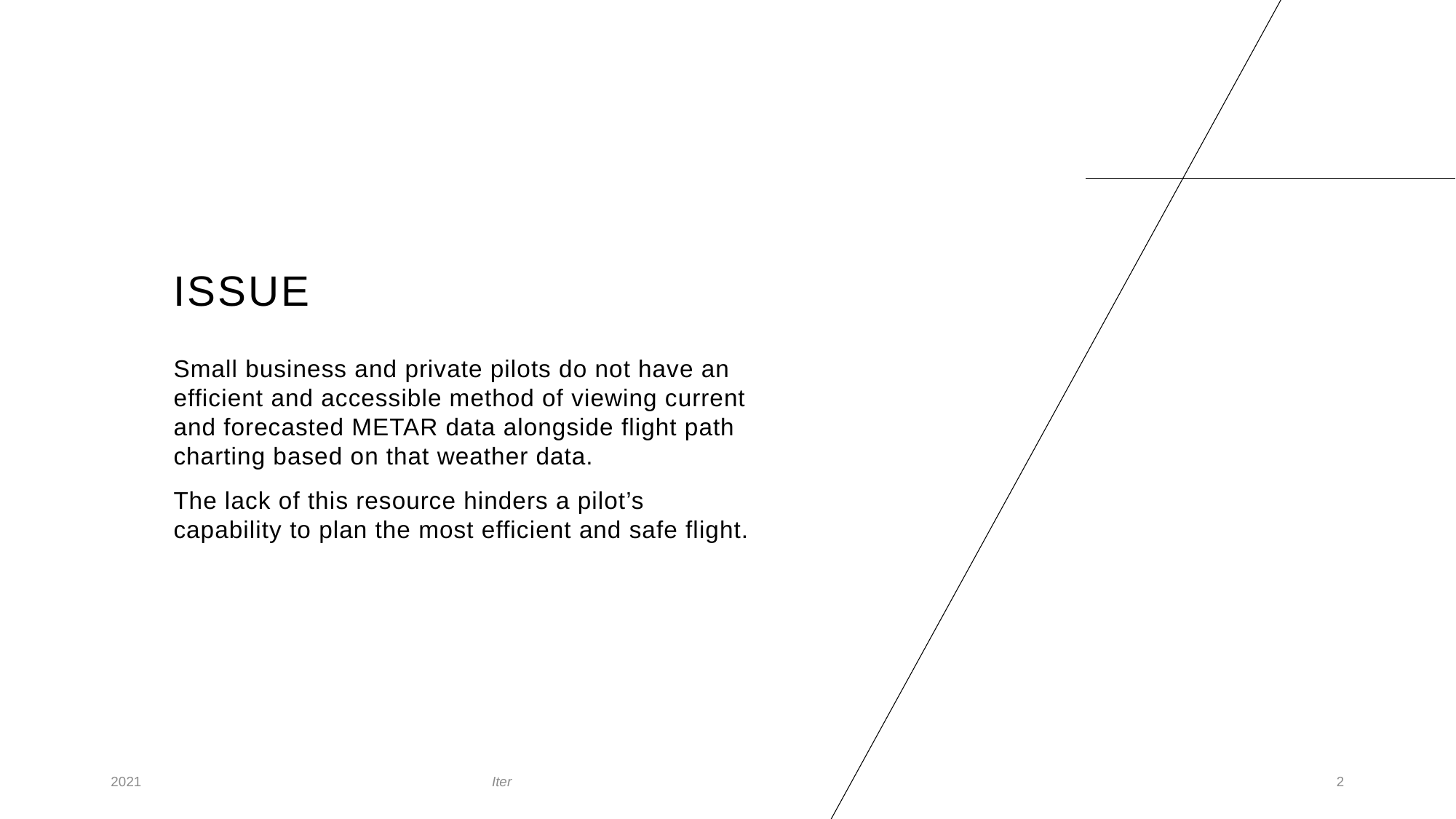

# Issue
Small business and private pilots do not have an efficient and accessible method of viewing current and forecasted METAR data alongside flight path charting based on that weather data.
The lack of this resource hinders a pilot’s capability to plan the most efficient and safe flight.
2021
Iter
2